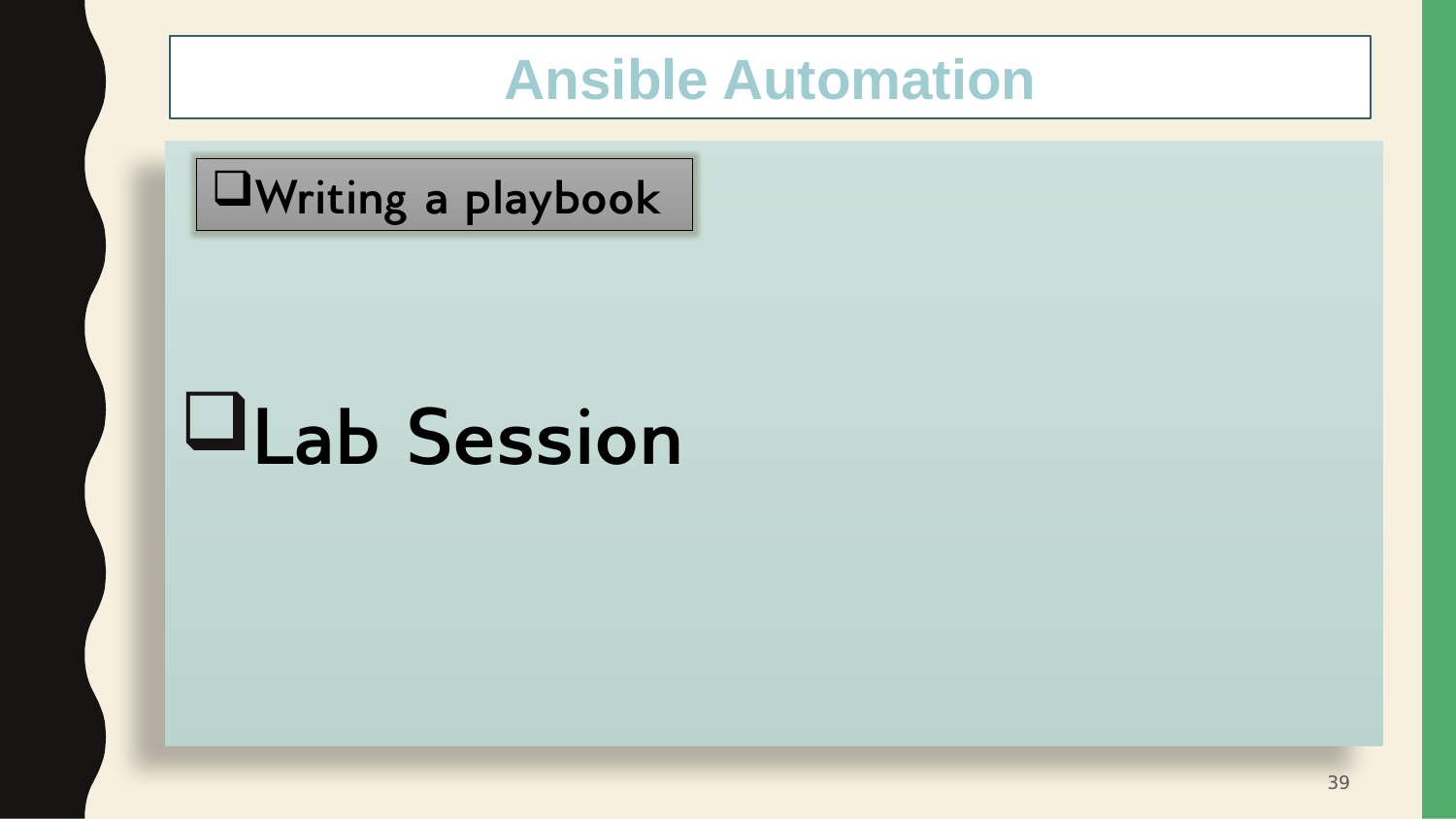

Ansible Automation
#

Lab Session
Writing a playbook
39